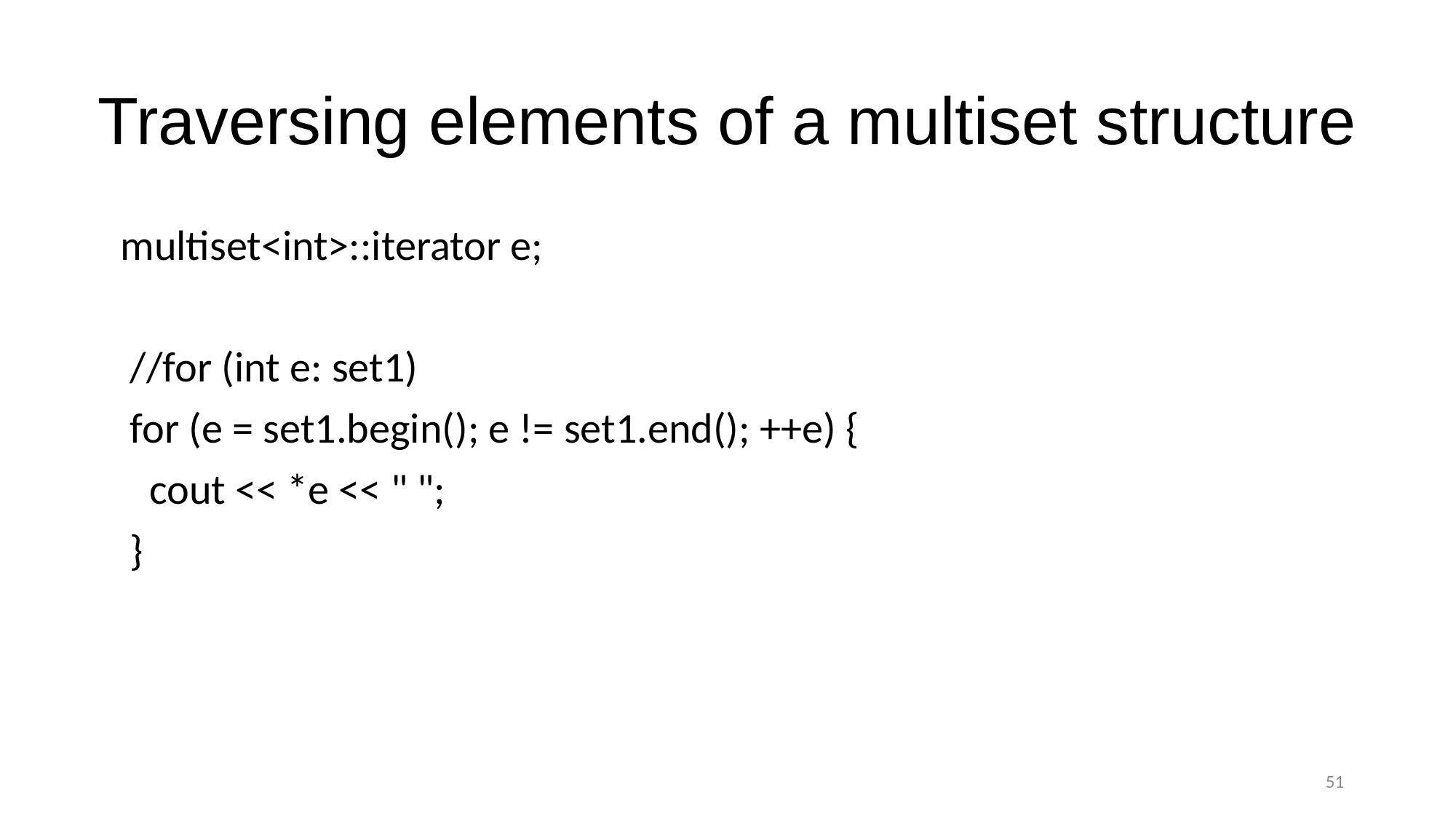

# Traversing elements of a multiset structure
 multiset<int>::iterator e;

  //for (int e: set1)
  for (e = set1.begin(); e != set1.end(); ++e) {
    cout << *e << " ";
  }
51